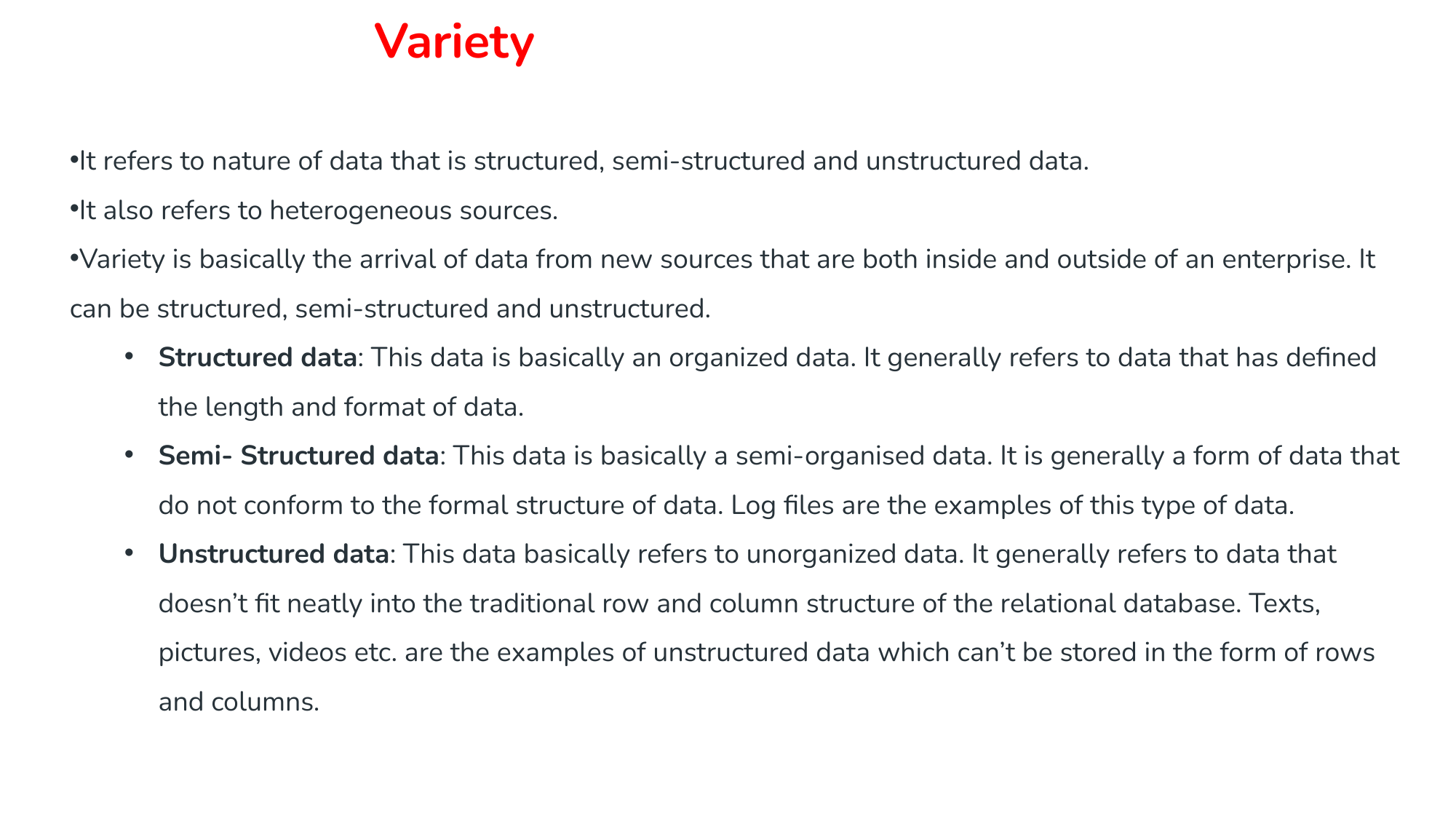

Variety
It refers to nature of data that is structured, semi-structured and unstructured data.
It also refers to heterogeneous sources.
Variety is basically the arrival of data from new sources that are both inside and outside of an enterprise. It can be structured, semi-structured and unstructured.
Structured data: This data is basically an organized data. It generally refers to data that has defined the length and format of data.
Semi- Structured data: This data is basically a semi-organised data. It is generally a form of data that do not conform to the formal structure of data. Log files are the examples of this type of data.
Unstructured data: This data basically refers to unorganized data. It generally refers to data that doesn’t fit neatly into the traditional row and column structure of the relational database. Texts, pictures, videos etc. are the examples of unstructured data which can’t be stored in the form of rows and columns.